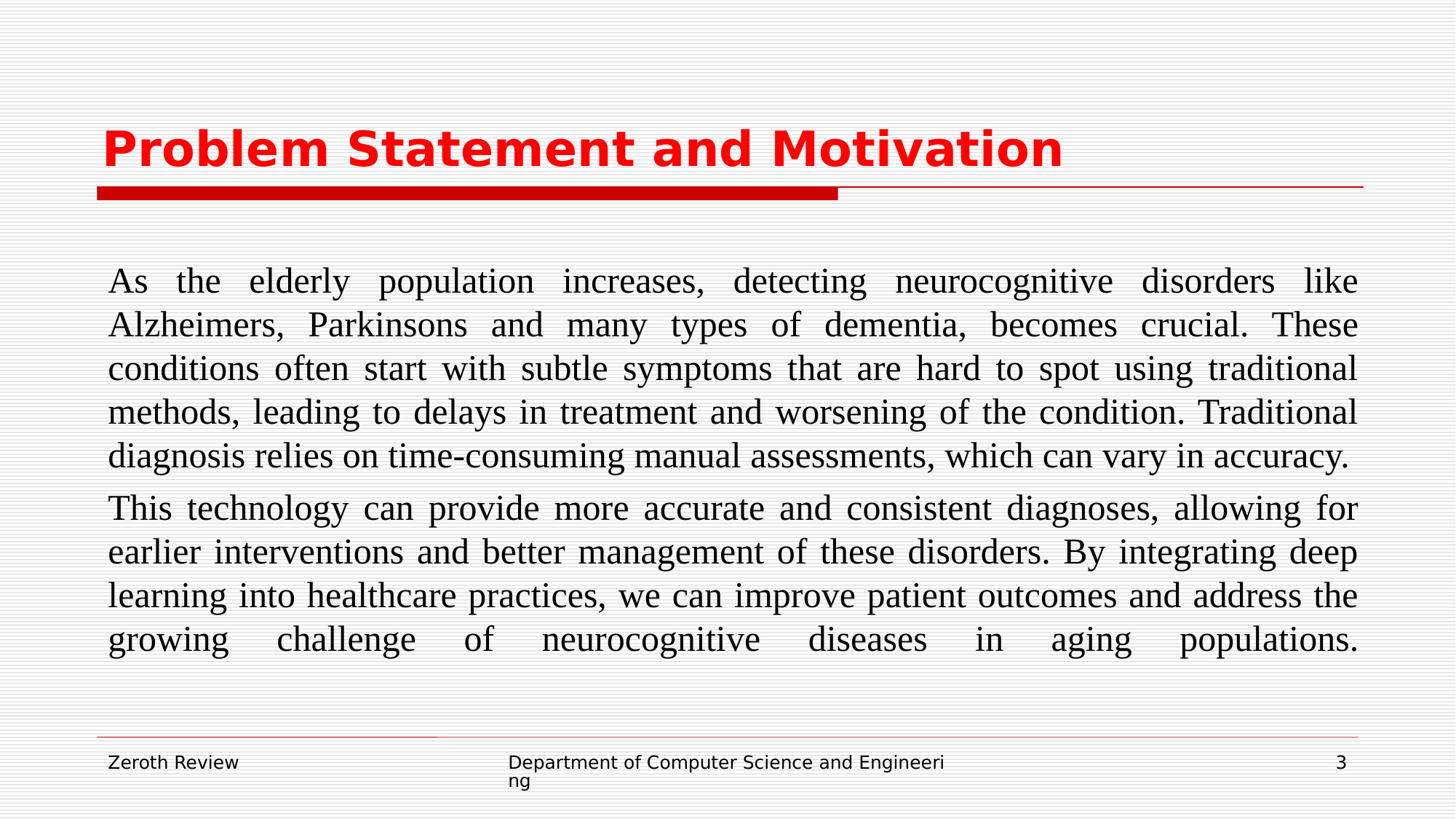

# Problem Statement and Motivation
As the elderly population increases, detecting neurocognitive disorders like Alzheimers, Parkinsons and many types of dementia, becomes crucial. These conditions often start with subtle symptoms that are hard to spot using traditional methods, leading to delays in treatment and worsening of the condition. Traditional diagnosis relies on time-consuming manual assessments, which can vary in accuracy.
This technology can provide more accurate and consistent diagnoses, allowing for earlier interventions and better management of these disorders. By integrating deep learning into healthcare practices, we can improve patient outcomes and address the growing challenge of neurocognitive diseases in aging populations.

Zeroth Review
Department of Computer Science and Engineering
3